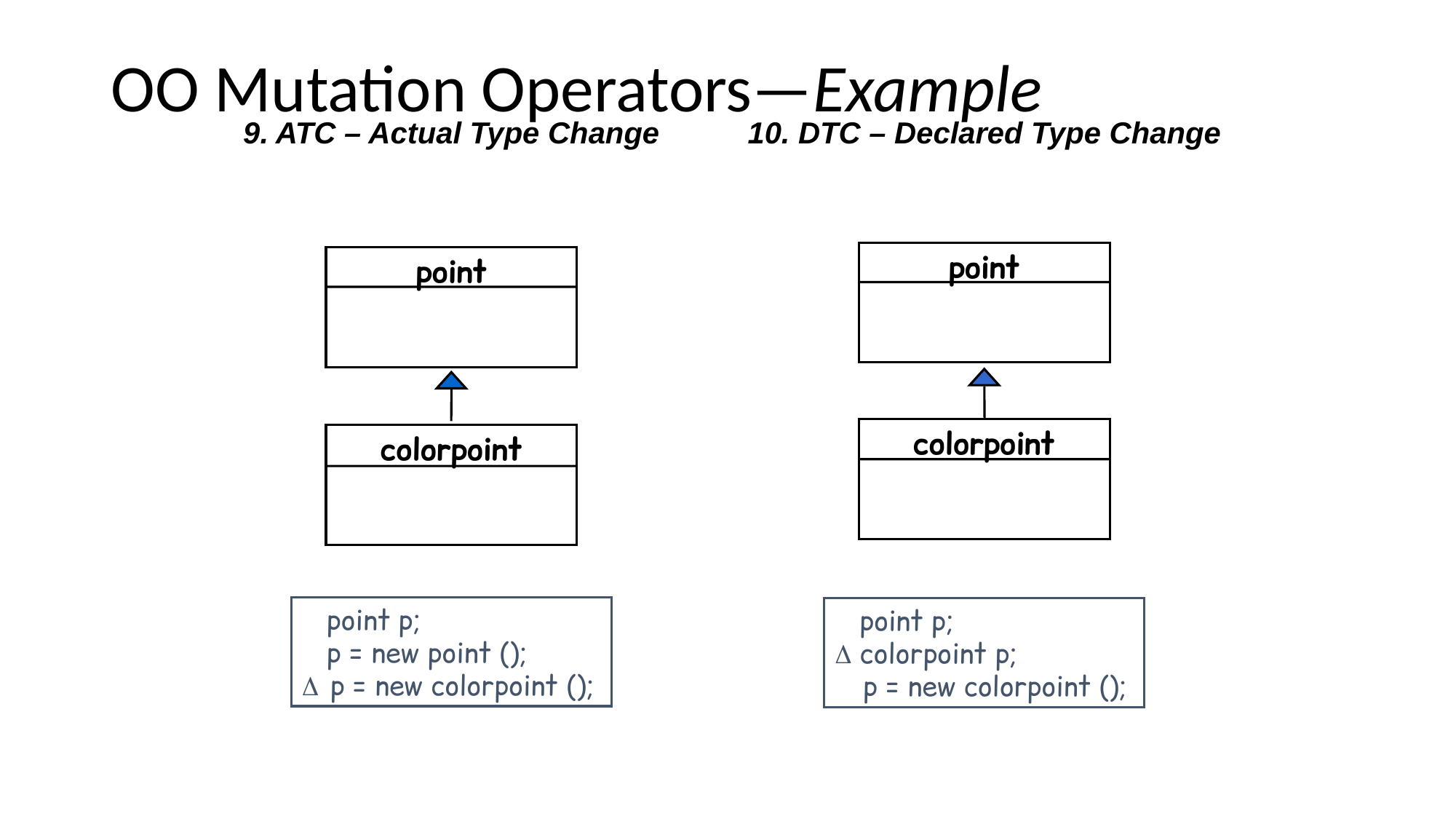

# OO Mutation Operators—Example
9. ATC – Actual Type Change
point

colorpoint

   point p;
   p = new point ();
Δ 	p = new colorpoint ();
10. DTC – Declared Type Change
point

colorpoint

   point p;
Δ colorpoint p;
	p = new colorpoint ();